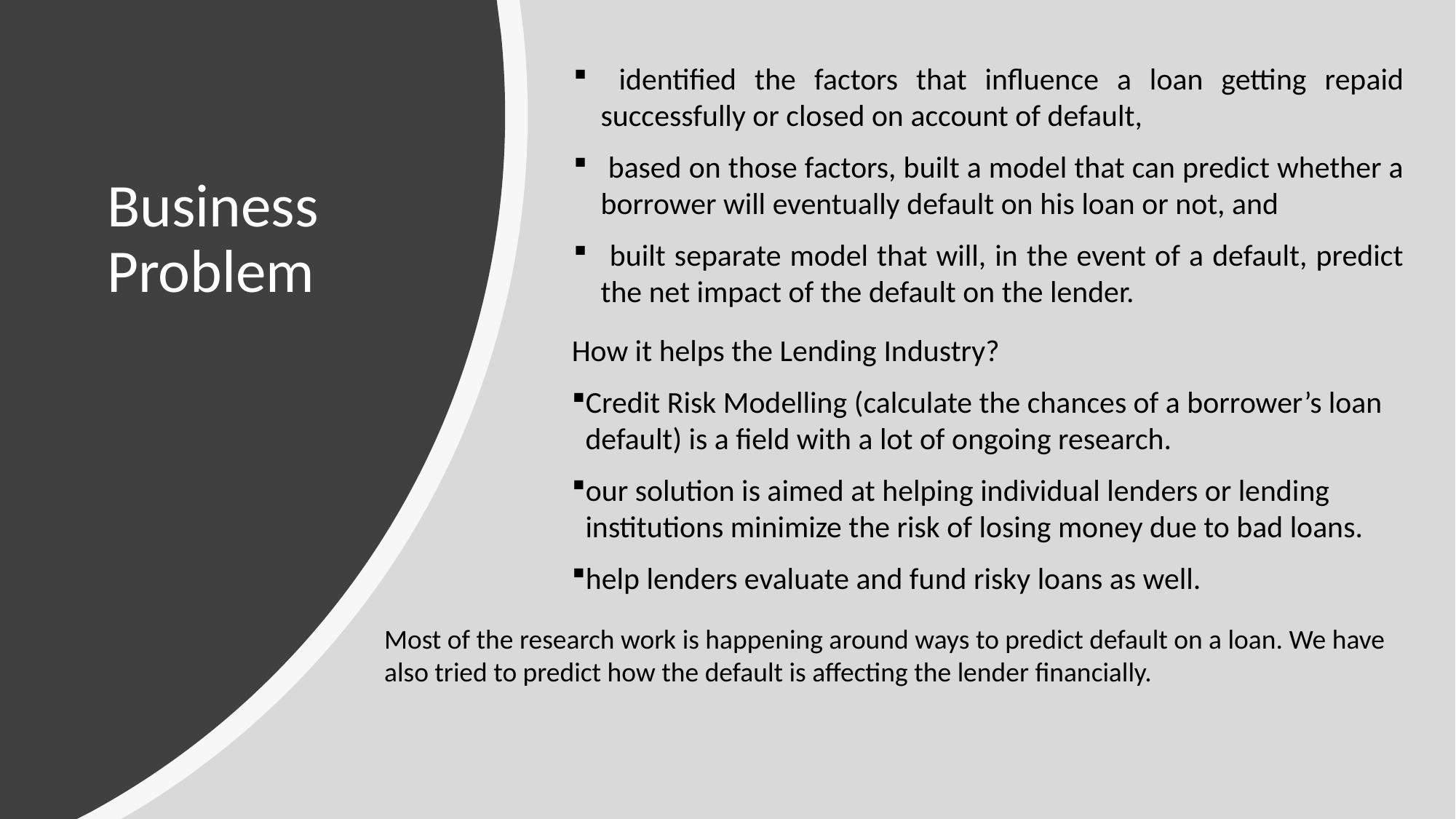

identified the factors that influence a loan getting repaid successfully or closed on account of default,
 based on those factors, built a model that can predict whether a borrower will eventually default on his loan or not, and
 built separate model that will, in the event of a default, predict the net impact of the default on the lender.
# Business Problem
How it helps the Lending Industry?
Credit Risk Modelling (calculate the chances of a borrower’s loan default) is a field with a lot of ongoing research.
our solution is aimed at helping individual lenders or lending institutions minimize the risk of losing money due to bad loans.
help lenders evaluate and fund risky loans as well.
Most of the research work is happening around ways to predict default on a loan. We have also tried to predict how the default is affecting the lender financially.